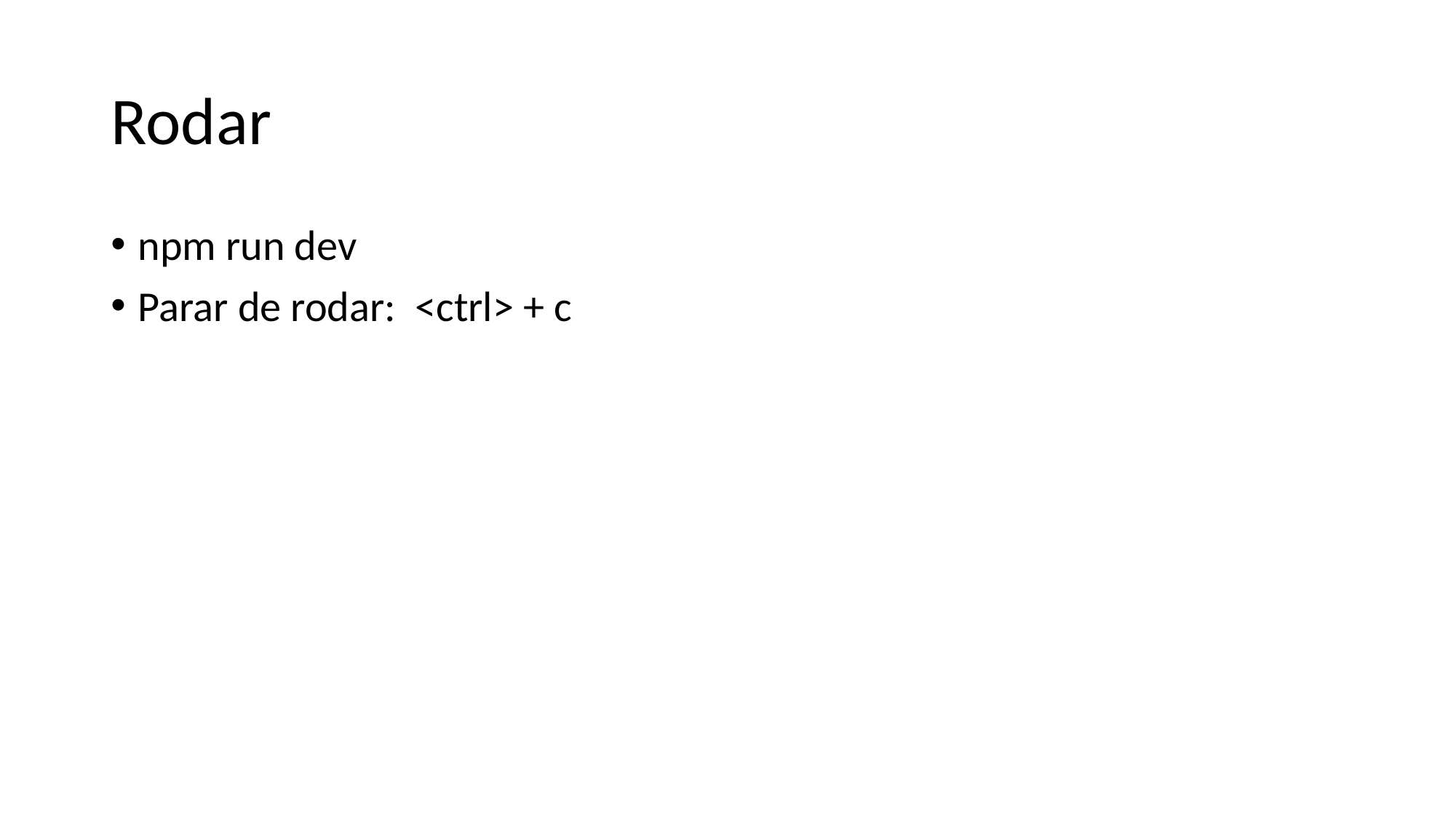

# Rodar
npm run dev
Parar de rodar:  <ctrl> + c